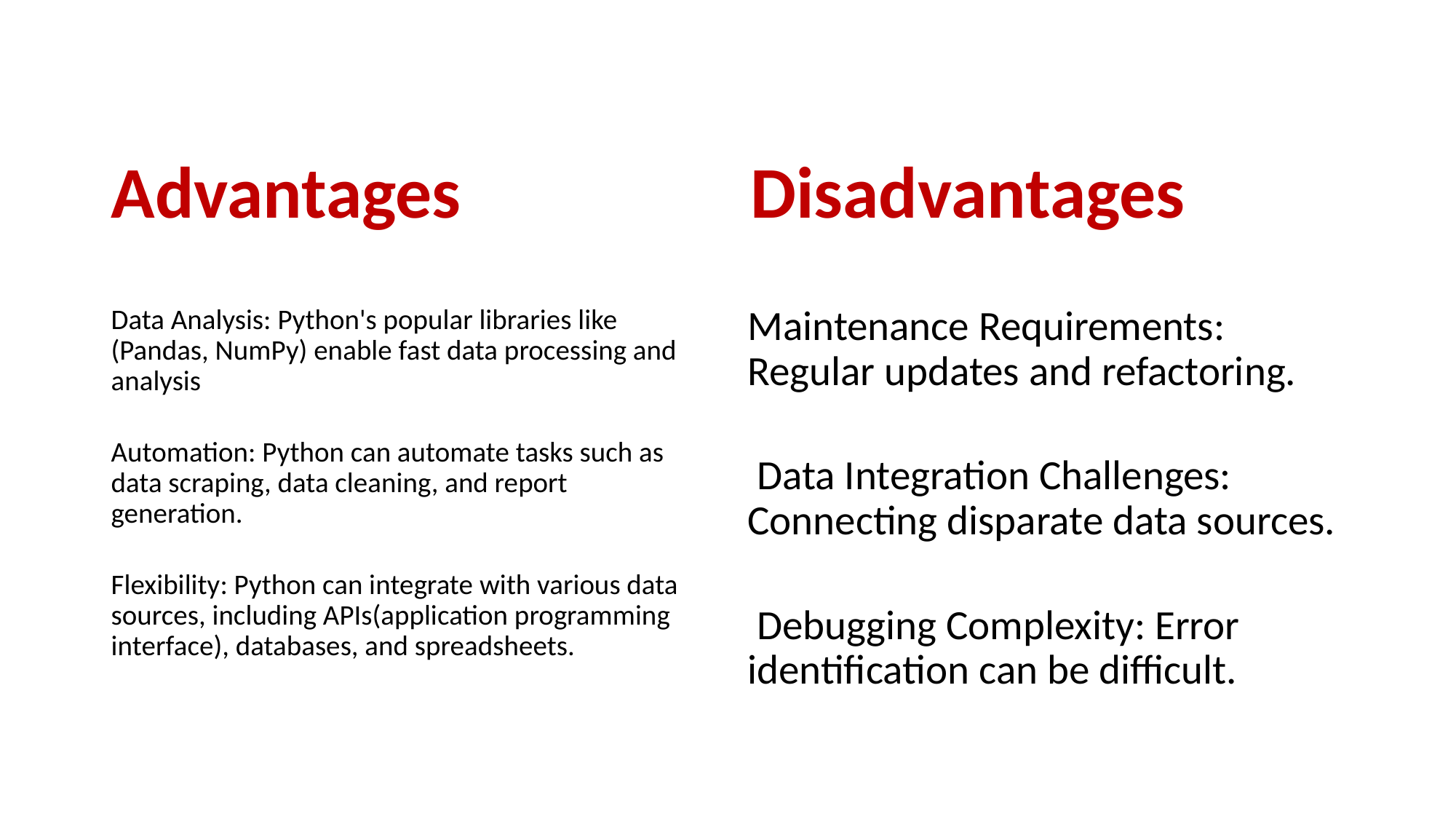

Advantages
Disadvantages
Data Analysis: Python's popular libraries like (Pandas, NumPy) enable fast data processing and analysis
Automation: Python can automate tasks such as data scraping, data cleaning, and report generation.
Flexibility: Python can integrate with various data sources, including APIs(application programming interface), databases, and spreadsheets.
Maintenance Requirements: Regular updates and refactoring.
 Data Integration Challenges: Connecting disparate data sources.
 Debugging Complexity: Error identification can be difficult.